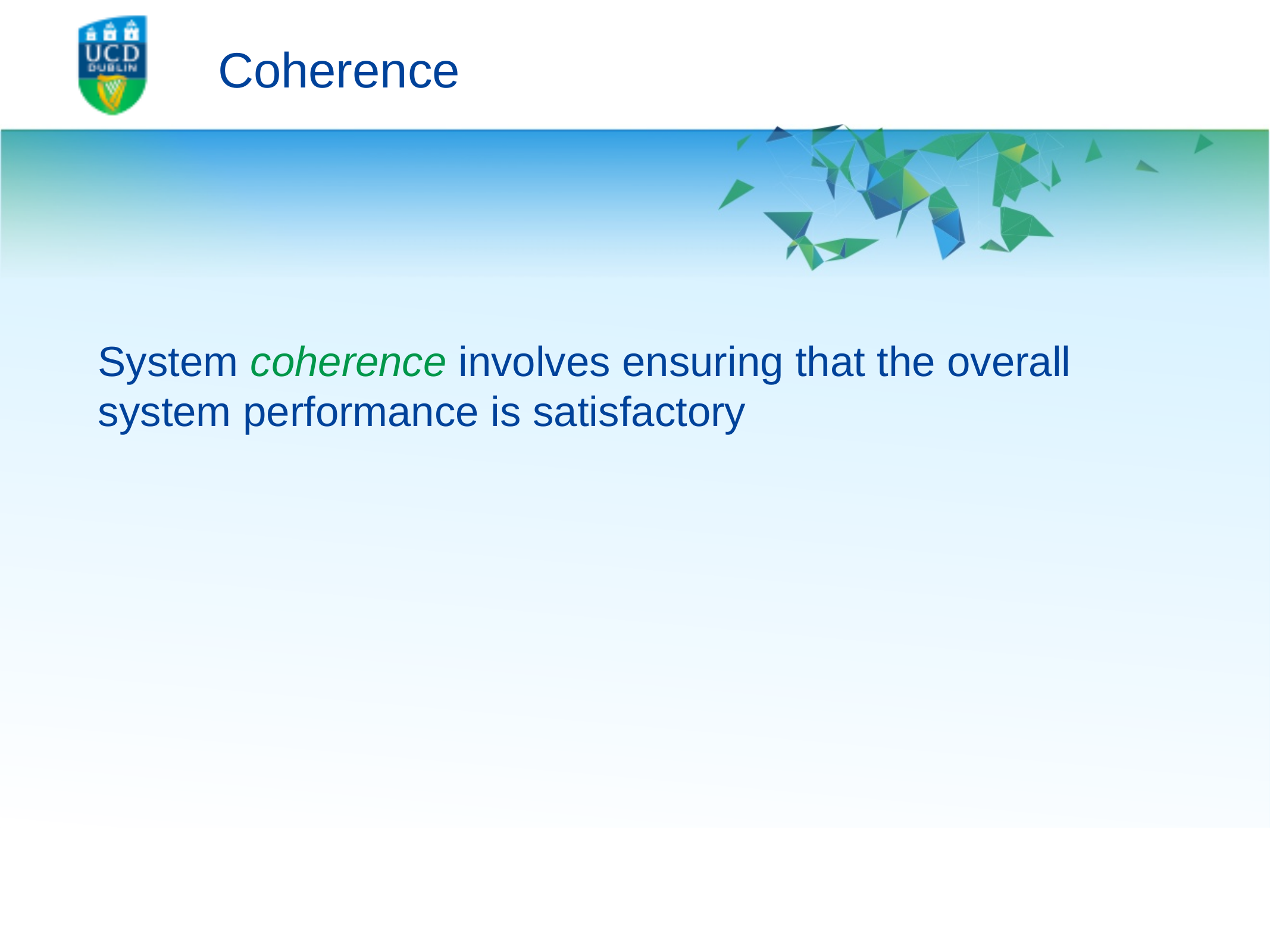

# Coherence
System coherence involves ensuring that the overall
system performance is satisfactory